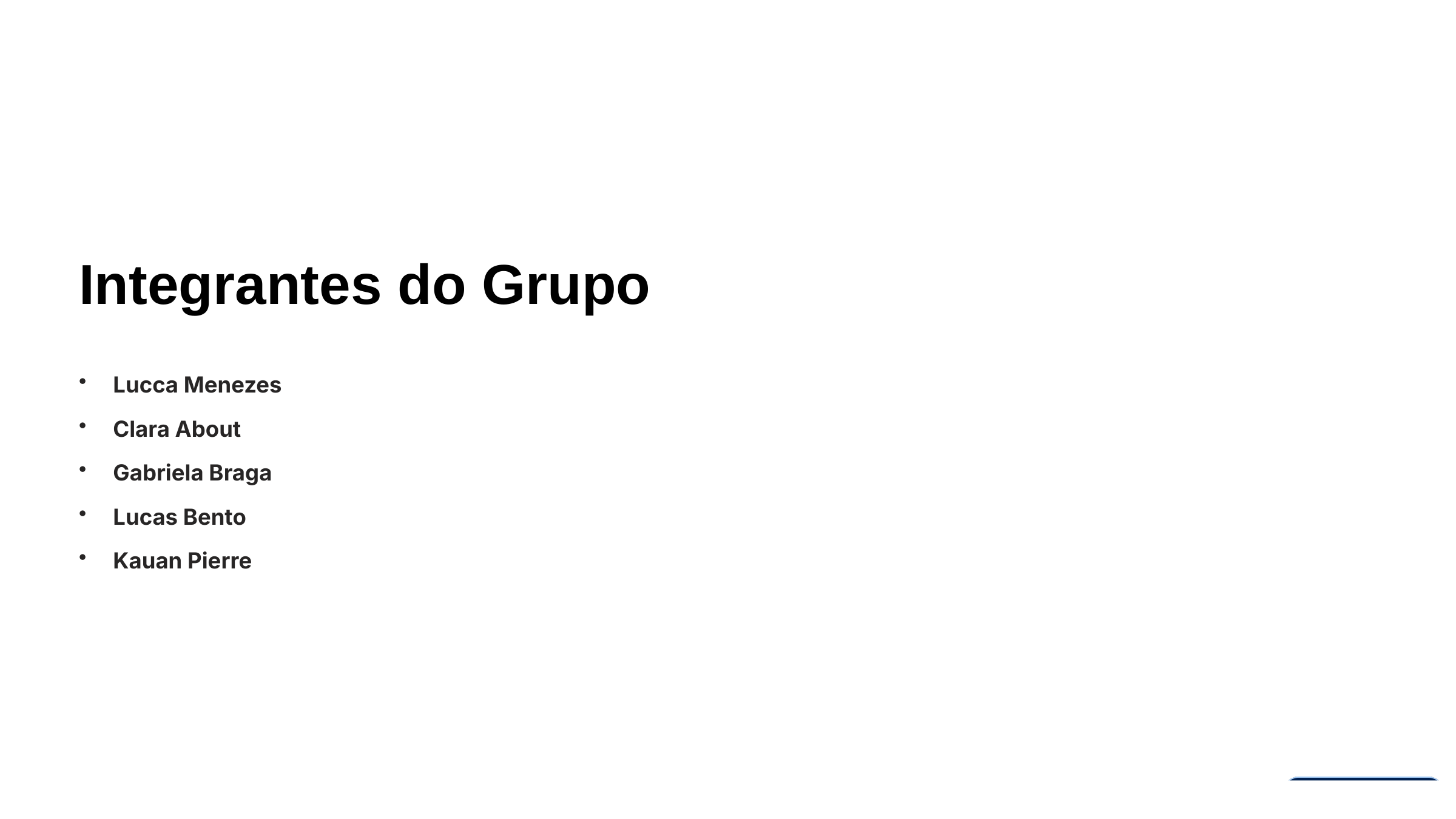

_
Integrantes do Grupo
Lucca Menezes
Clara About
Gabriela Braga
Lucas Bento
Kauan Pierre